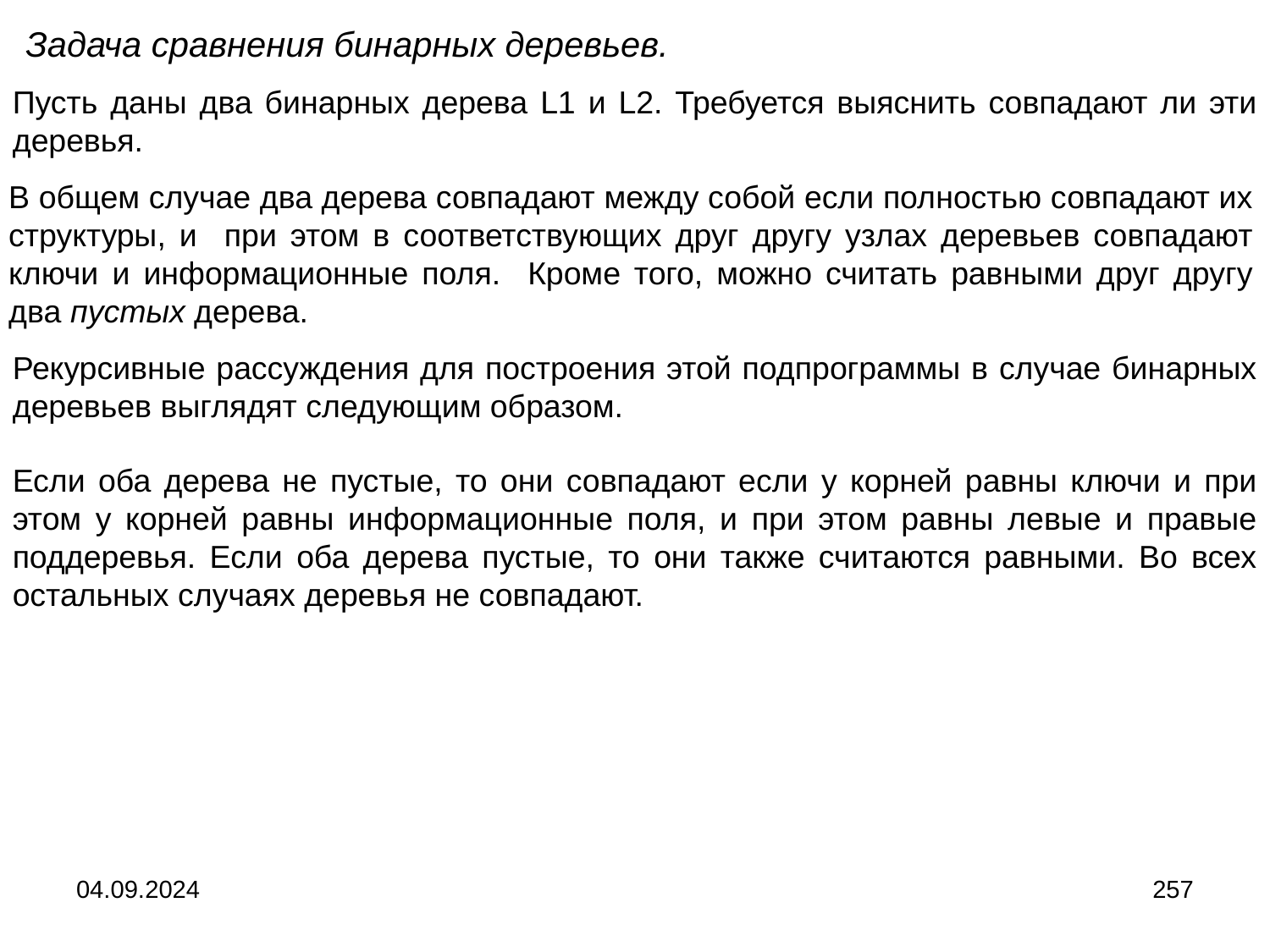

Задача сравнения бинарных деревьев.
Пусть даны два бинарных дерева L1 и L2. Требуется выяснить совпадают ли эти деревья.
В общем случае два дерева совпадают между собой если полностью совпадают их структуры, и  при этом в соответствующих друг другу узлах деревьев совпадают ключи и информационные поля.  Кроме того, можно считать равными друг другу два пустых дерева.
Рекурсивные рассуждения для построения этой подпрограммы в случае бинарных деревьев выглядят следующим образом.
Если оба дерева не пустые, то они совпадают если у корней равны ключи и при этом у корней равны информационные поля, и при этом равны левые и правые поддеревья. Если оба дерева пустые, то они также считаются равными. Во всех остальных случаях деревья не совпадают.
04.09.2024
257